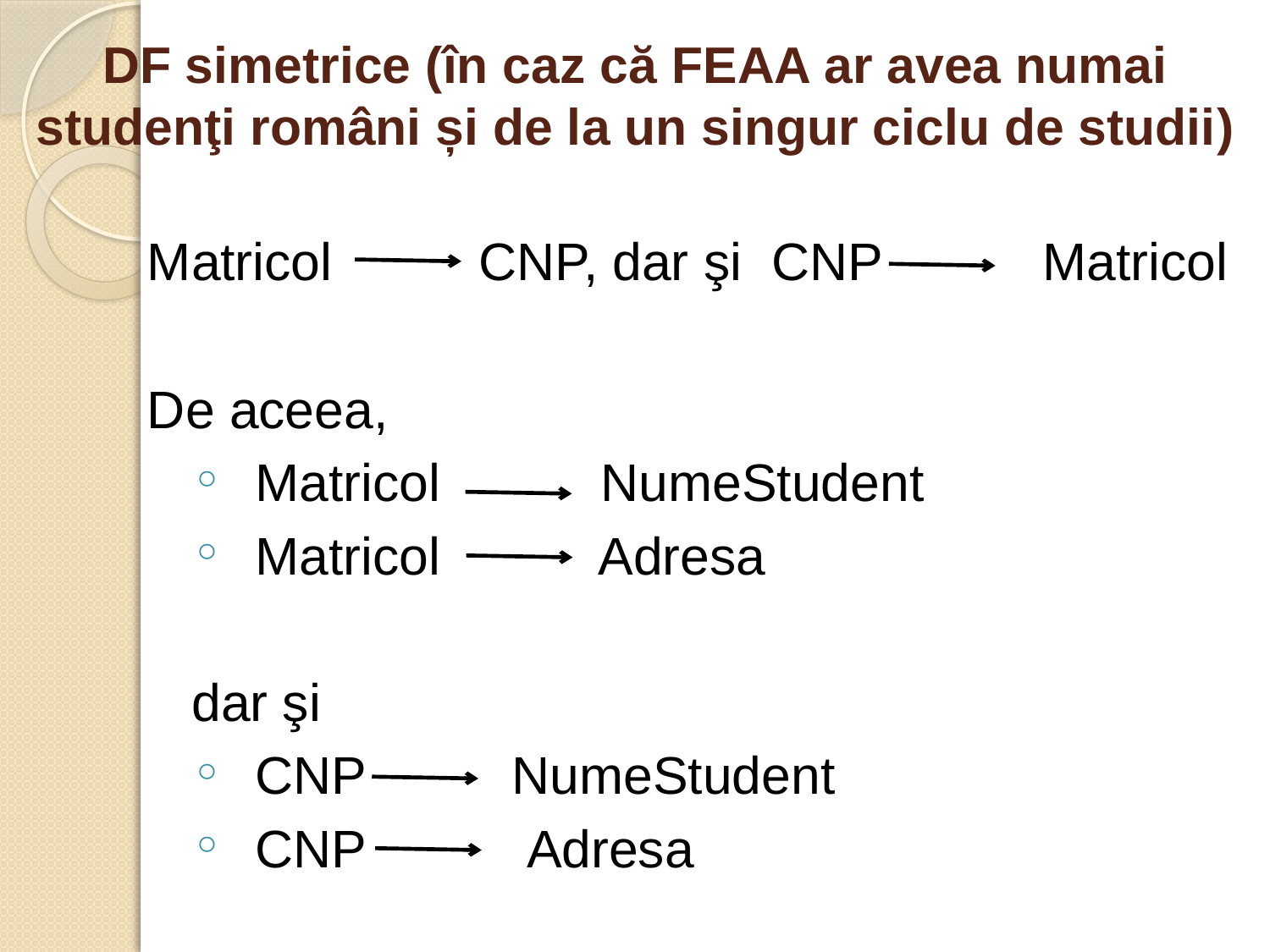

# DF simetrice (în caz că FEAA ar avea numai studenţi români și de la un singur ciclu de studii)
Matricol          CNP, dar şi  CNP           Matricol

De aceea,
Matricol           NumeStudent
Matricol           Adresa

dar şi
CNP          NumeStudent
CNP           Adresa